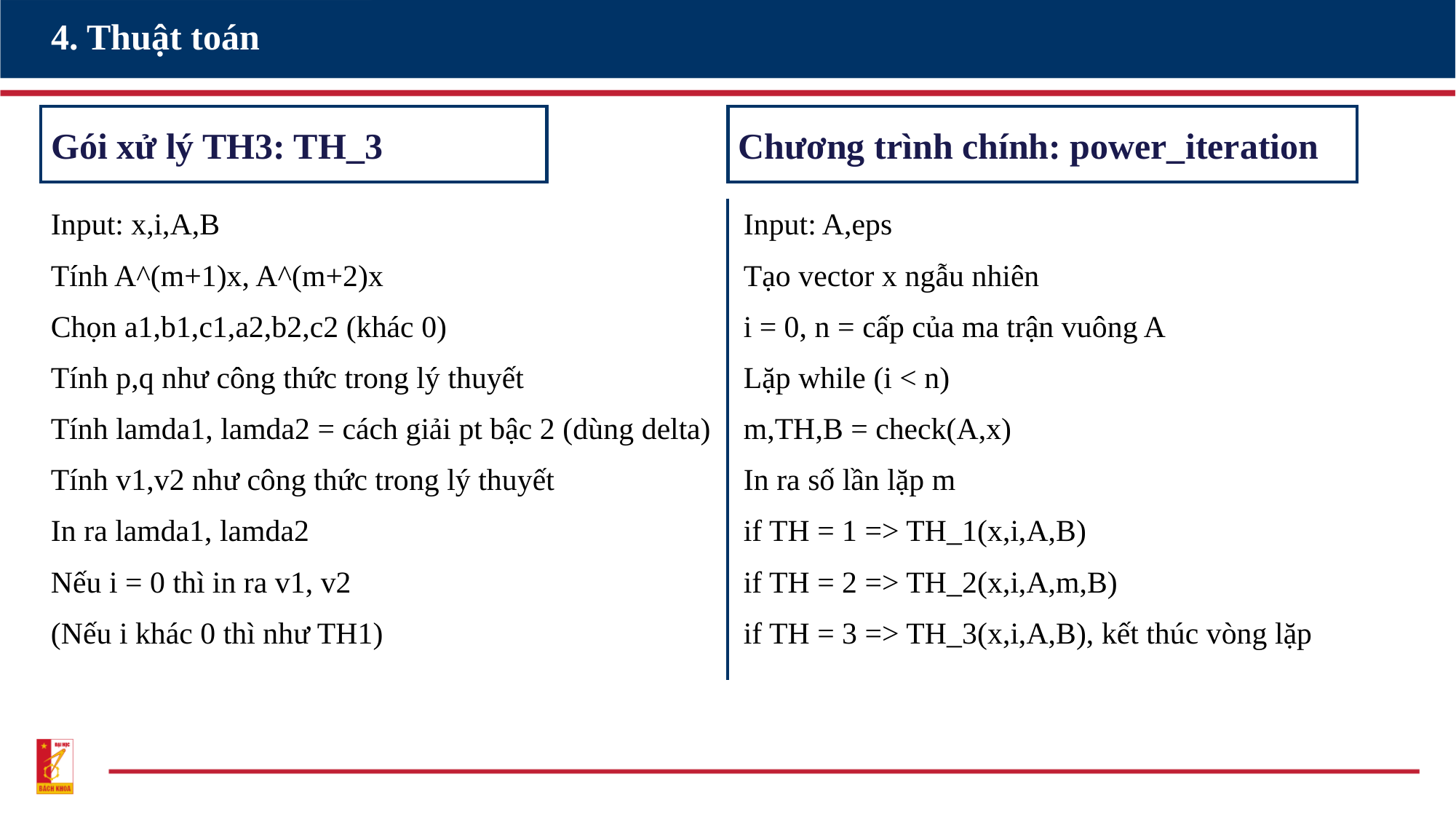

# 4. Thuật toán
Gói xử lý TH3: TH_3
Chương trình chính: power_iteration

Input: x,i,A,B
Tính A^(m+1)x, A^(m+2)x
Chọn a1,b1,c1,a2,b2,c2 (khác 0)
Tính p,q như công thức trong lý thuyết
Tính lamda1, lamda2 = cách giải pt bậc 2 (dùng delta)
Tính v1,v2 như công thức trong lý thuyết
In ra lamda1, lamda2
Nếu i = 0 thì in ra v1, v2
(Nếu i khác 0 thì như TH1)

Input: A,eps
Tạo vector x ngẫu nhiên
i = 0, n = cấp của ma trận vuông A
Lặp while (i < n)
m,TH,B = check(A,x)
In ra số lần lặp m
if TH = 1 => TH_1(x,i,A,B)
if TH = 2 => TH_2(x,i,A,m,B)
if TH = 3 => TH_3(x,i,A,B), kết thúc vòng lặp